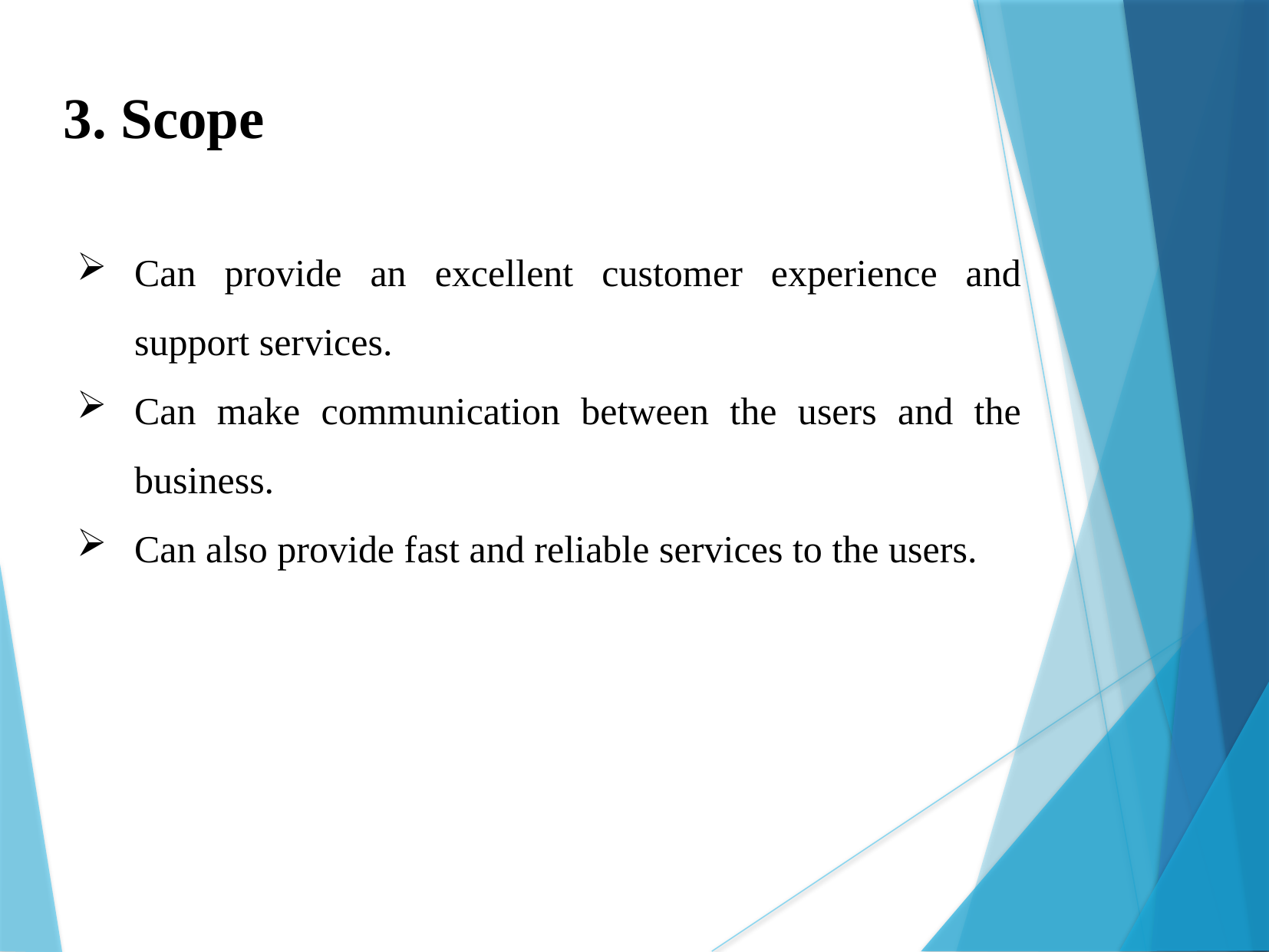

3. Scope
Can provide an excellent customer experience and support services.
Can make communication between the users and the business.
Can also provide fast and reliable services to the users.